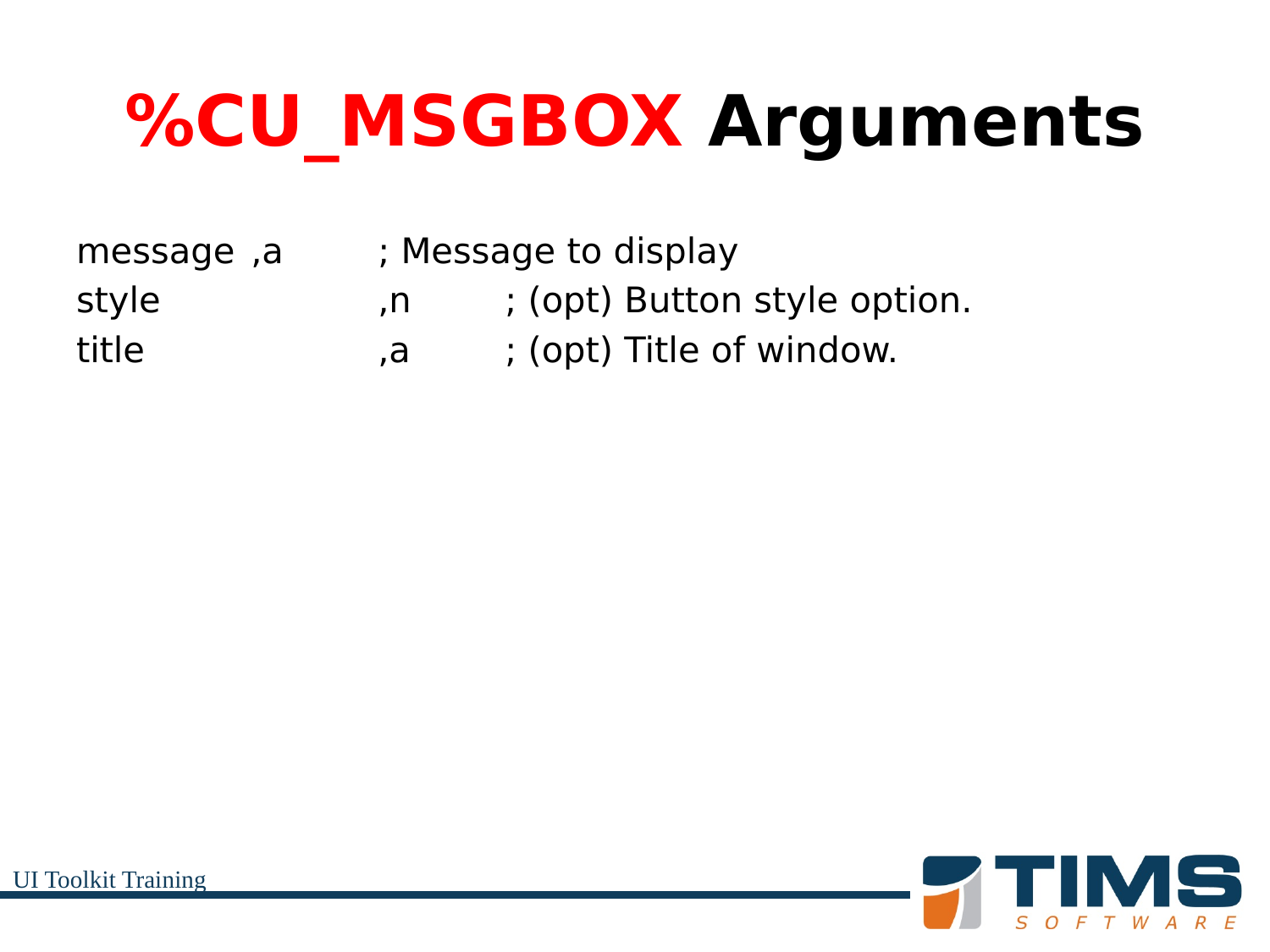

# %CU_MSGBOX Arguments
message	,a	; Message to display
style		,n	; (opt) Button style option.
title		,a	; (opt) Title of window.
UI Toolkit Training